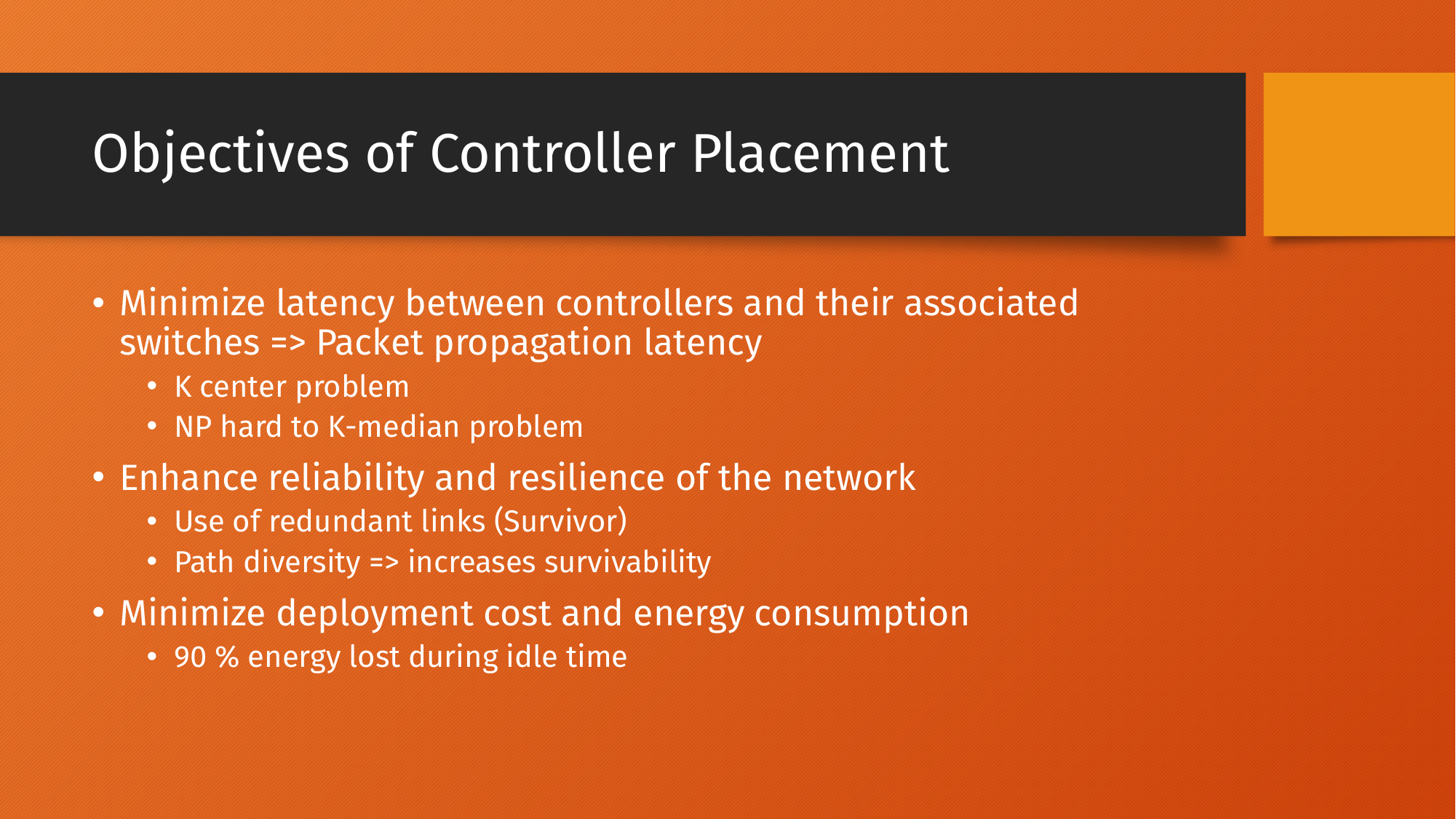

# Objectives of Controller Placement
Minimize latency between controllers and their associated switches => Packet propagation latency
K center problem
NP hard to K-median problem
Enhance reliability and resilience of the network
Use of redundant links (Survivor)
Path diversity => increases survivability
Minimize deployment cost and energy consumption
90 % energy lost during idle time